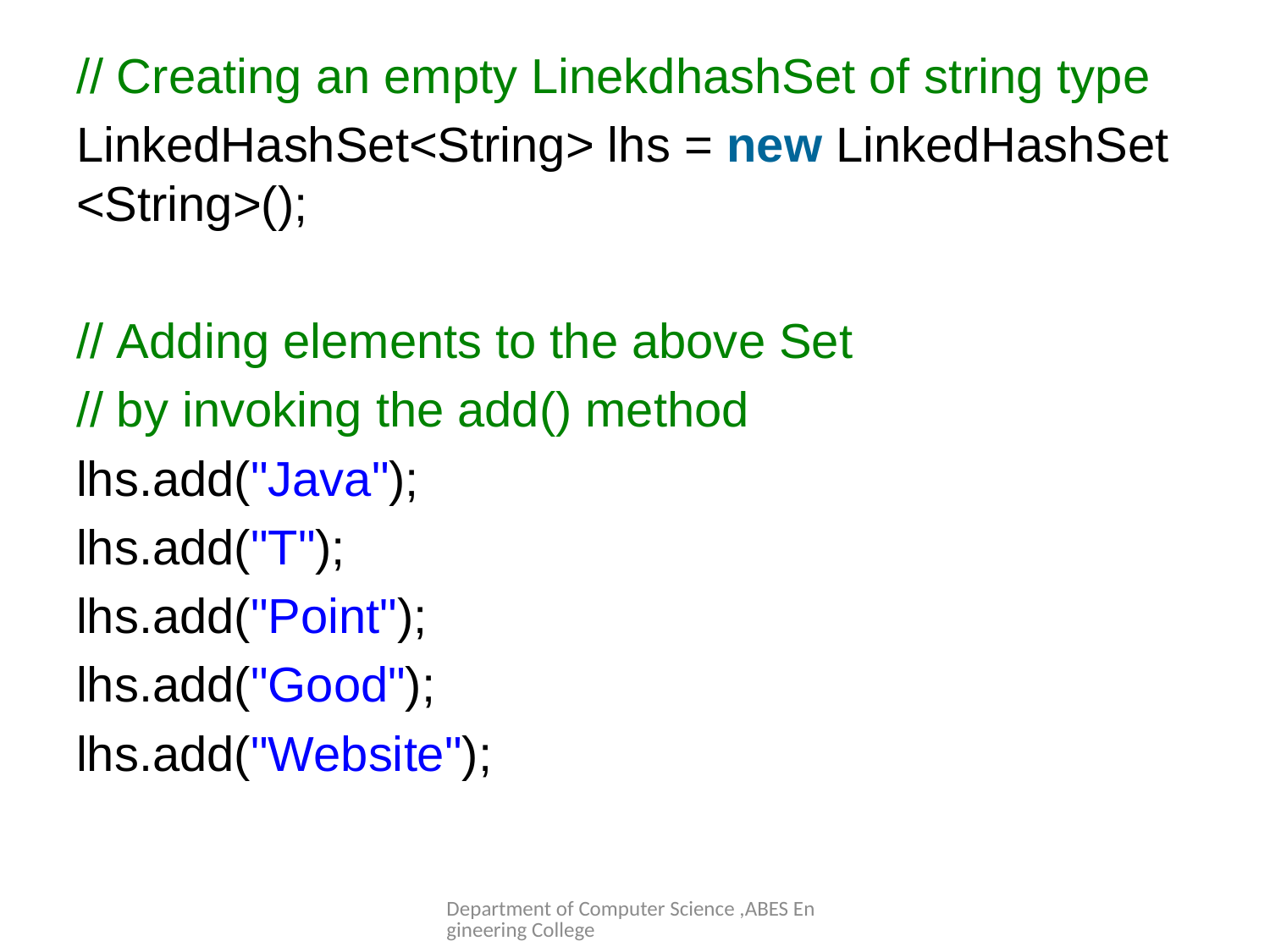

#
// Creating an empty LinekdhashSet of string type
LinkedHashSet<String> lhs = new LinkedHashSet<String>();

// Adding elements to the above Set
// by invoking the add() method
lhs.add("Java");
lhs.add("T");
lhs.add("Point");
lhs.add("Good");
lhs.add("Website");

Department of Computer Science ,ABES Engineering College